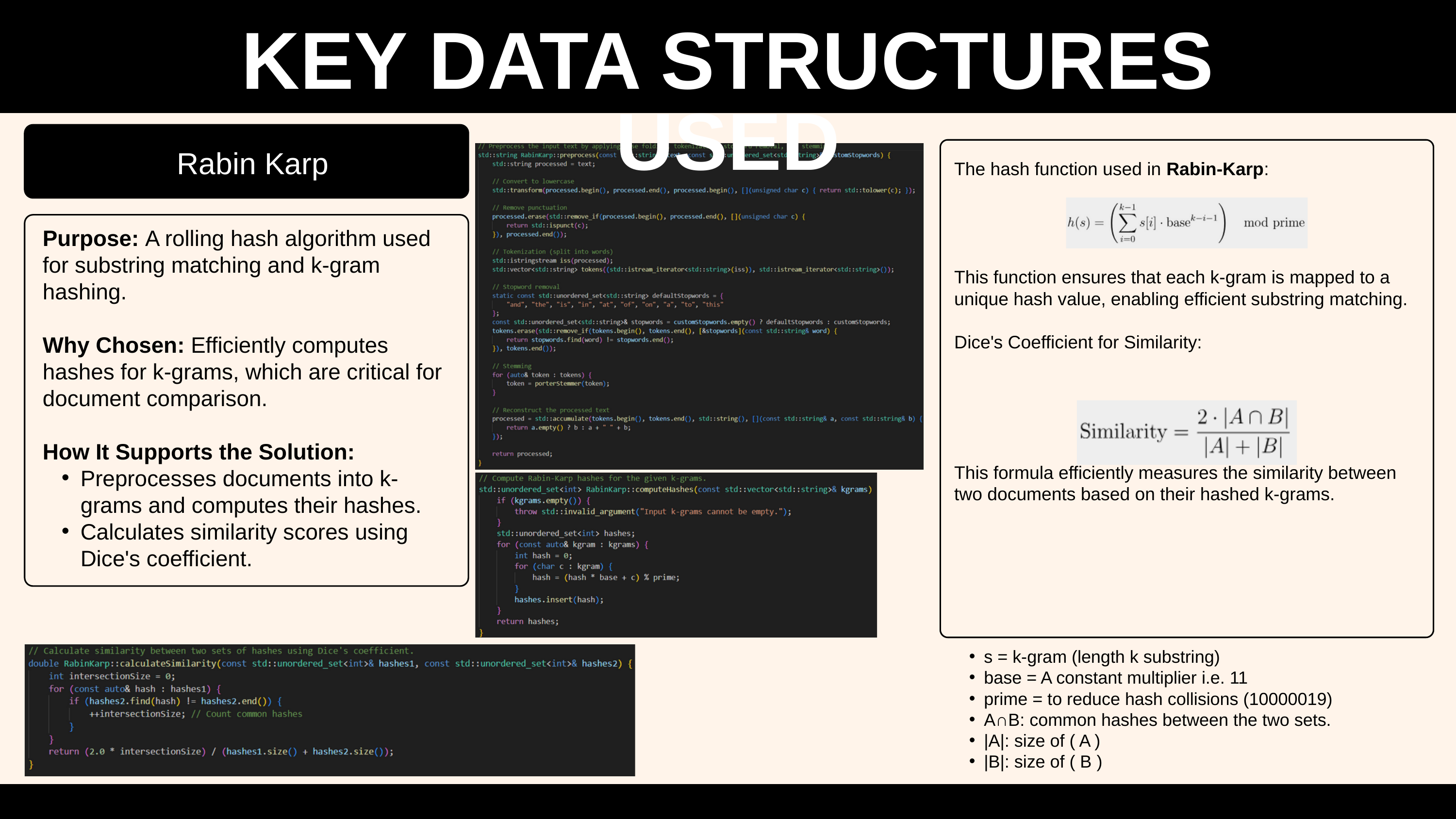

KEY DATA STRUCTURES USED

Rabin Karp

The hash function used in Rabin-Karp:

This function ensures that each k-gram is mapped to a unique hash value, enabling efficient substring matching.

Dice's Coefficient for Similarity:

This formula efficiently measures the similarity between two documents based on their hashed k-grams.

Purpose: A rolling hash algorithm used for substring matching and k-gram hashing.

Why Chosen: Efficiently computes hashes for k-grams, which are critical for document comparison.

How It Supports the Solution:
Preprocesses documents into k-grams and computes their hashes.
Calculates similarity scores using Dice's coefficient.

s = k-gram (length k substring)
base = A constant multiplier i.e. 11
prime = to reduce hash collisions (10000019)
A∩B: common hashes between the two sets.
|A|: size of ( A )
|B|: size of ( B )